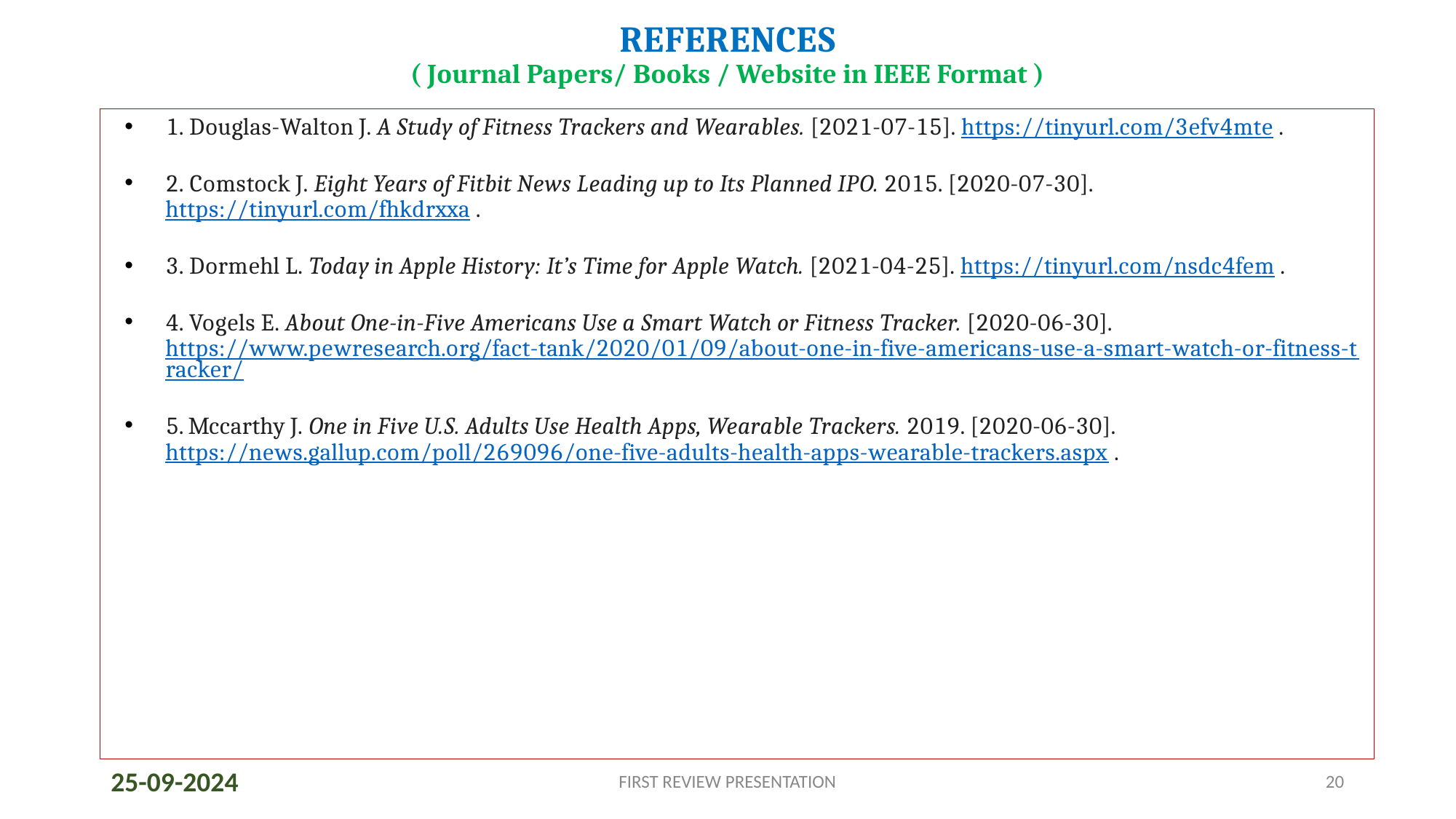

# REFERENCES ( Journal Papers/ Books / Website in IEEE Format )
1. Douglas-Walton J. A Study of Fitness Trackers and Wearables. [2021-07-15]. https://tinyurl.com/3efv4mte .
2. Comstock J. Eight Years of Fitbit News Leading up to Its Planned IPO. 2015. [2020-07-30]. https://tinyurl.com/fhkdrxxa .
3. Dormehl L. Today in Apple History: It’s Time for Apple Watch. [2021-04-25]. https://tinyurl.com/nsdc4fem .
4. Vogels E. About One-in-Five Americans Use a Smart Watch or Fitness Tracker. [2020-06-30]. https://www.pewresearch.org/fact-tank/2020/01/09/about-one-in-five-americans-use-a-smart-watch-or-fitness-tracker/
5. Mccarthy J. One in Five U.S. Adults Use Health Apps, Wearable Trackers. 2019. [2020-06-30]. https://news.gallup.com/poll/269096/one-five-adults-health-apps-wearable-trackers.aspx .
25-09-2024
FIRST REVIEW PRESENTATION
20